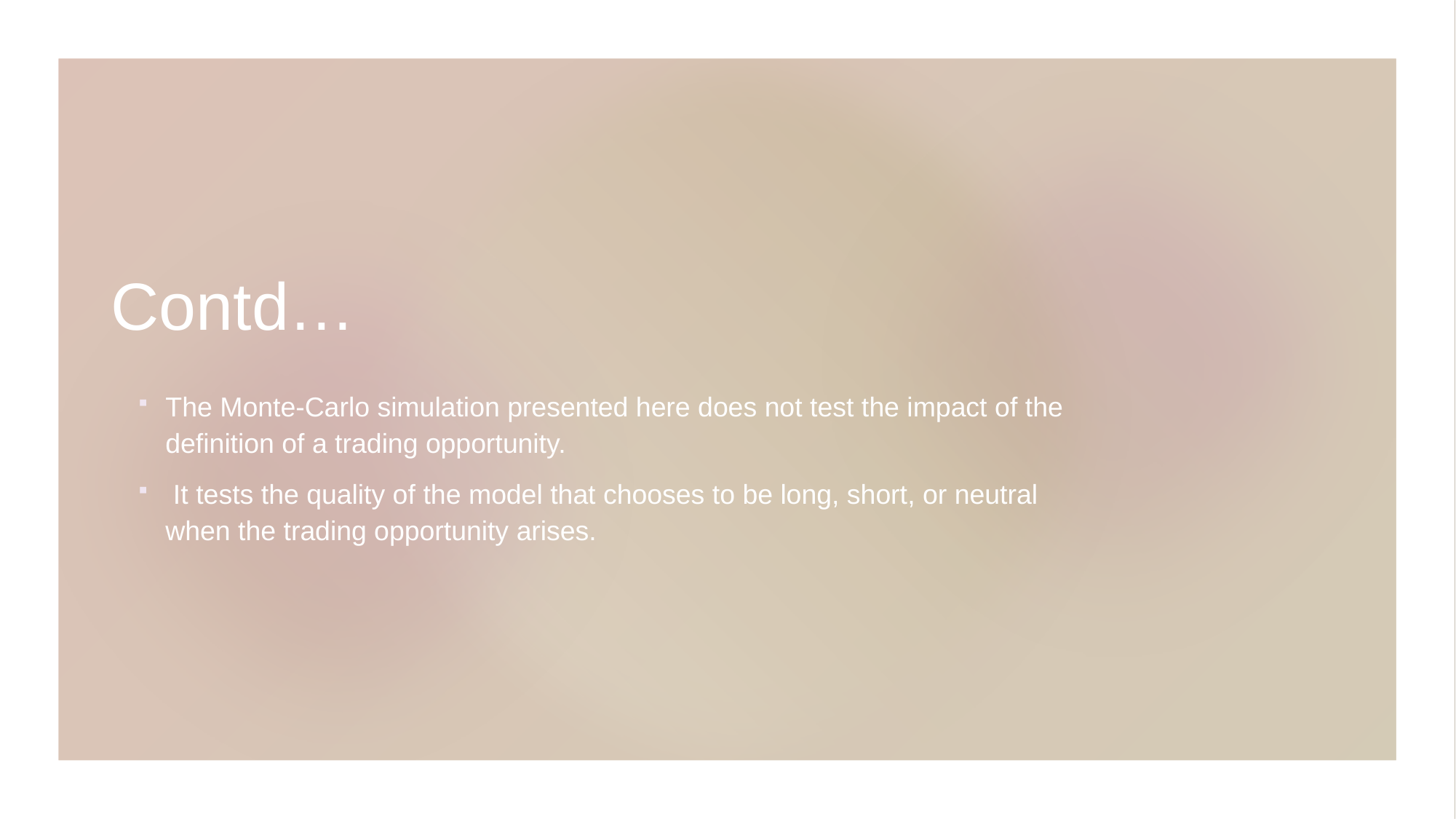

# Contd…

The Monte-Carlo simulation presented here does not test the impact of the definition of a trading opportunity.
 It tests the quality of the model that chooses to be long, short, or neutral when the trading opportunity arises.